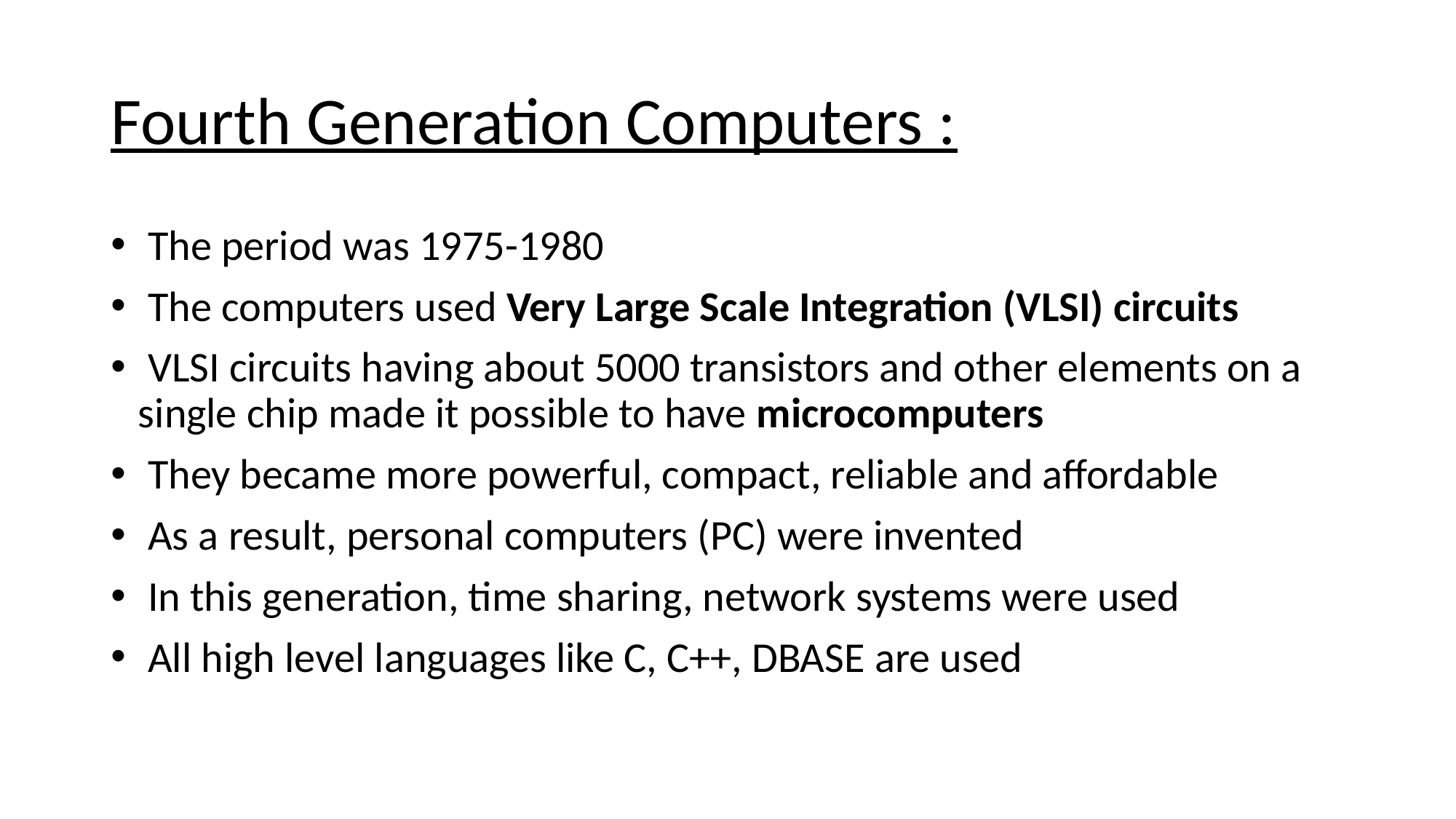

# Fourth Generation Computers :
 The period was 1975-1980
 The computers used Very Large Scale Integration (VLSI) circuits
 VLSI circuits having about 5000 transistors and other elements on a single chip made it possible to have microcomputers
 They became more powerful, compact, reliable and affordable
 As a result, personal computers (PC) were invented
 In this generation, time sharing, network systems were used
 All high level languages like C, C++, DBASE are used